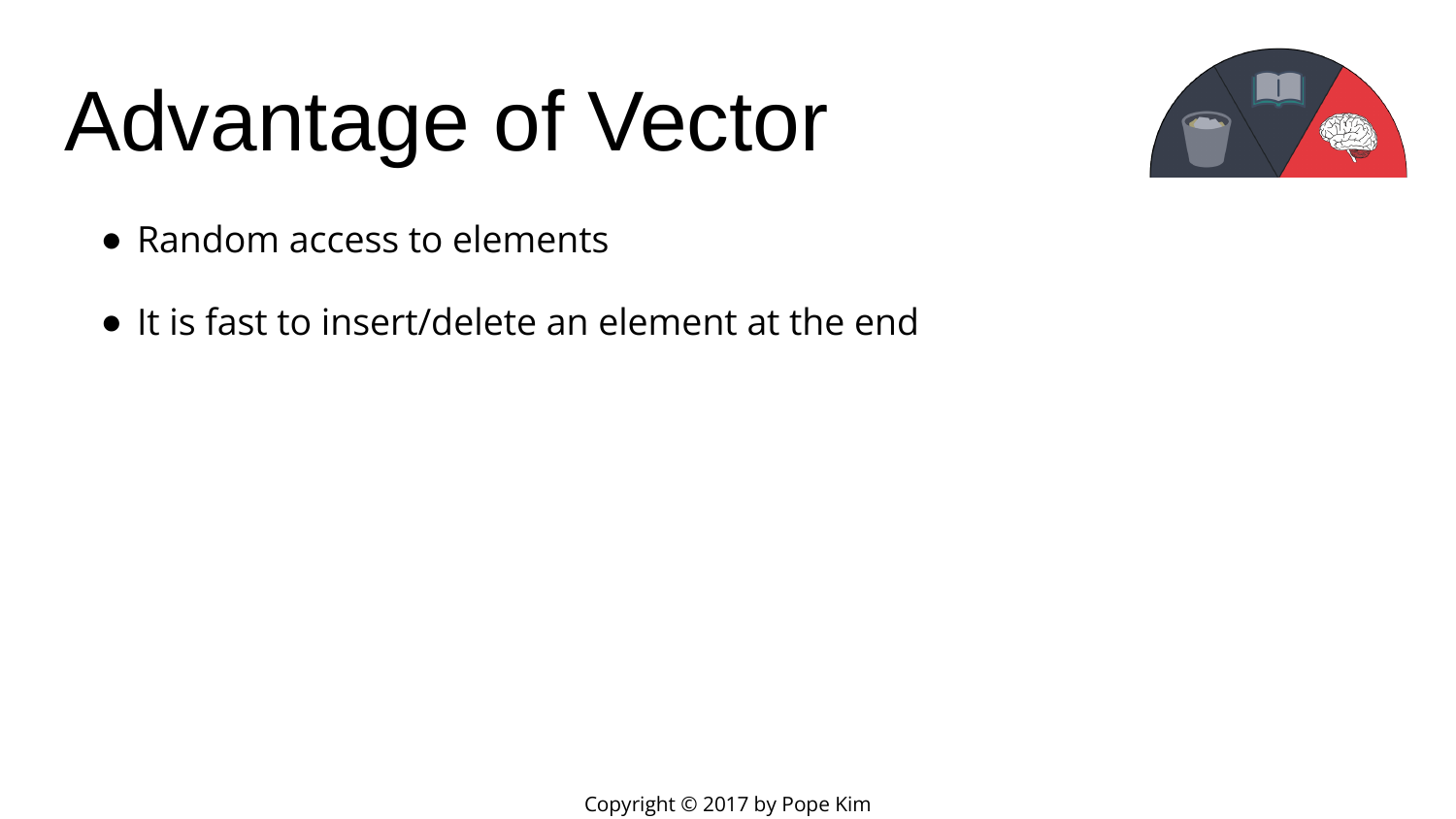

# Advantage of Vector
Random access to elements
It is fast to insert/delete an element at the end